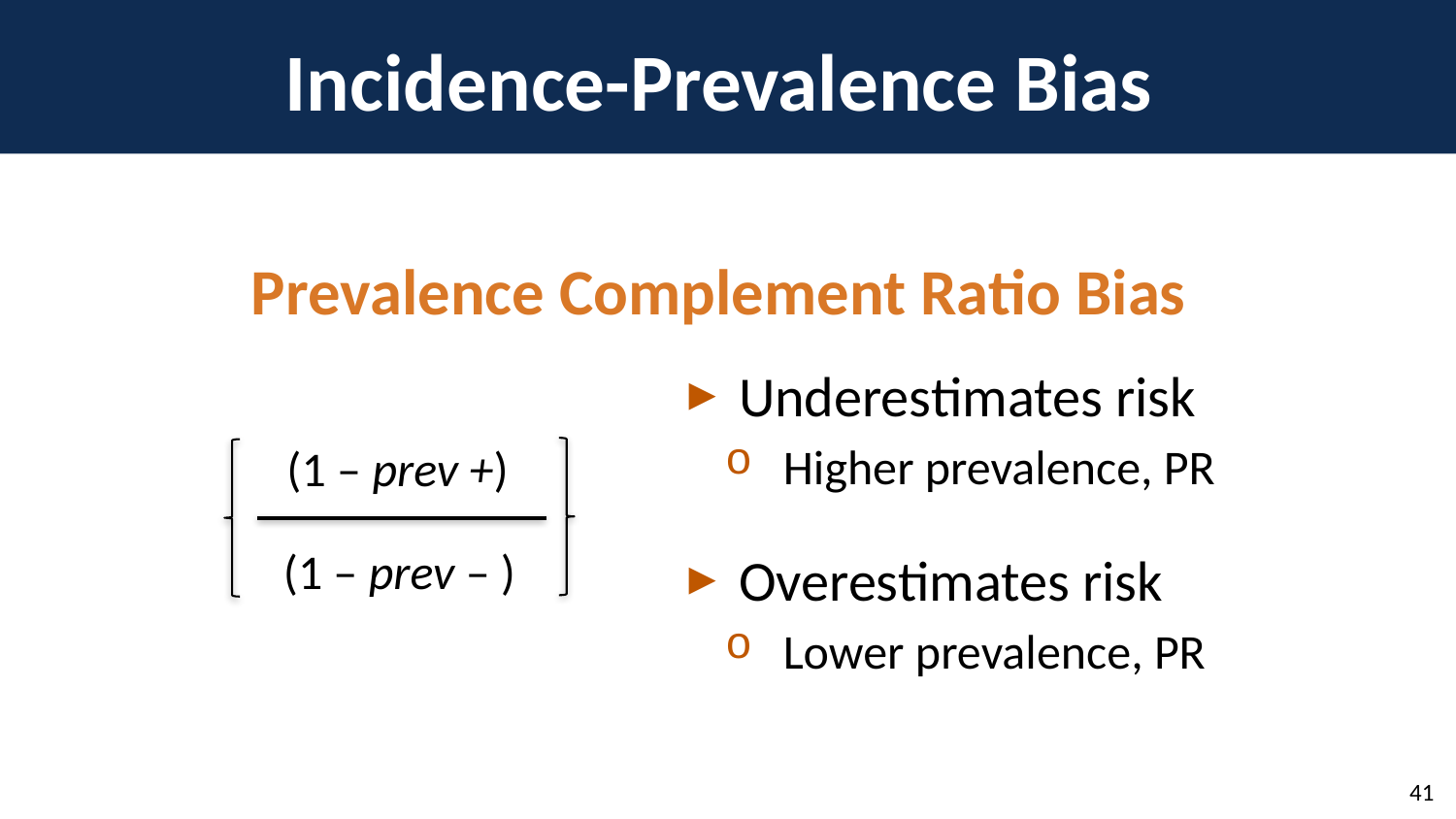

# Incidence-Prevalence Bias
Prevalence Complement Ratio Bias
 Underestimates risk
 Higher prevalence, PR
 Overestimates risk
 Lower prevalence, PR
(1 – prev +)

(1 – prev – )